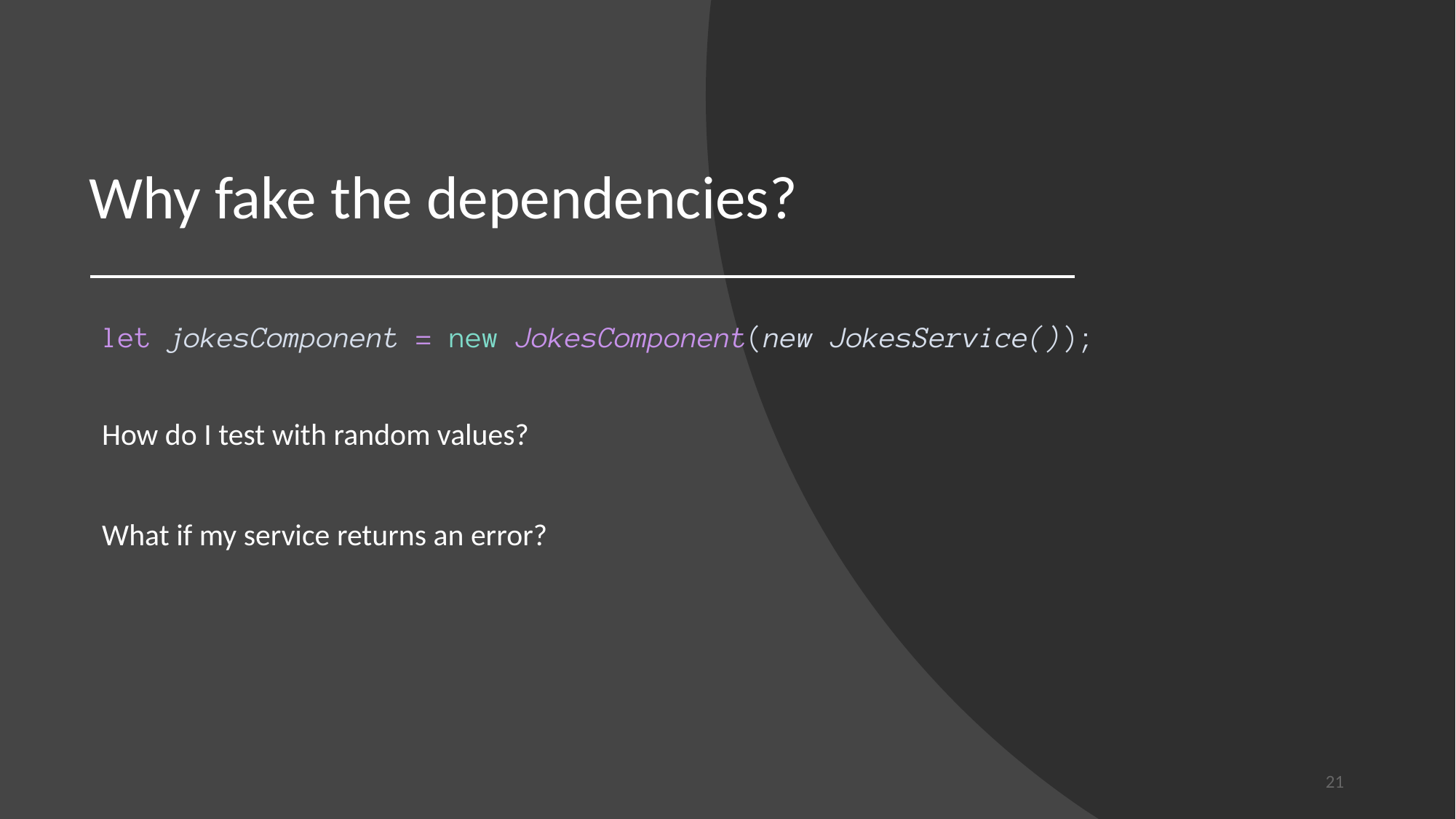

# Why fake the dependencies?
let jokesComponent = new JokesComponent(new JokesService());
How do I test with random values?
What if my service returns an error?
21